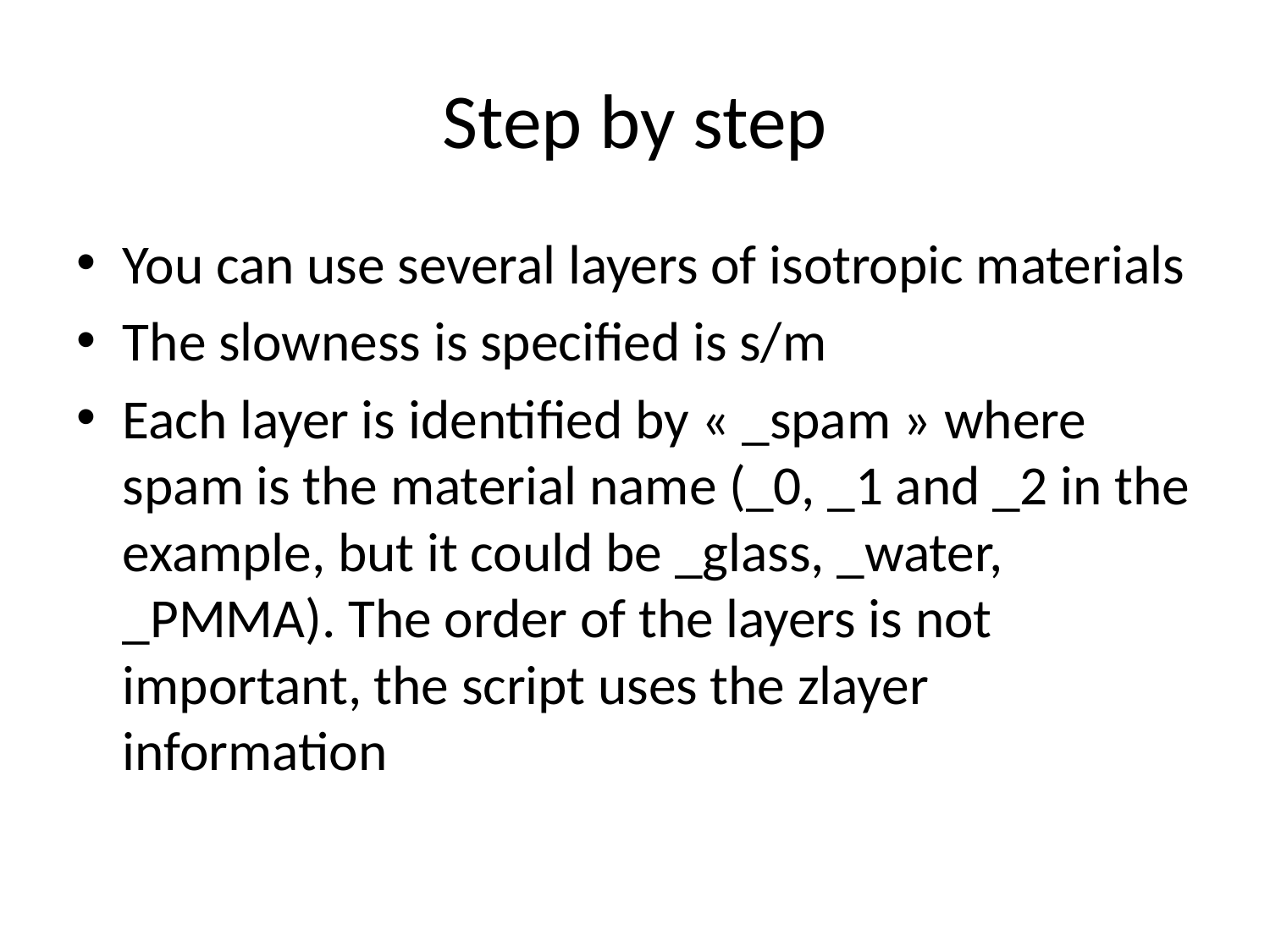

# Step by step
You can use several layers of isotropic materials
The slowness is specified is s/m
Each layer is identified by « _spam » where spam is the material name (_0, _1 and _2 in the example, but it could be _glass, _water, _PMMA). The order of the layers is not important, the script uses the zlayer information